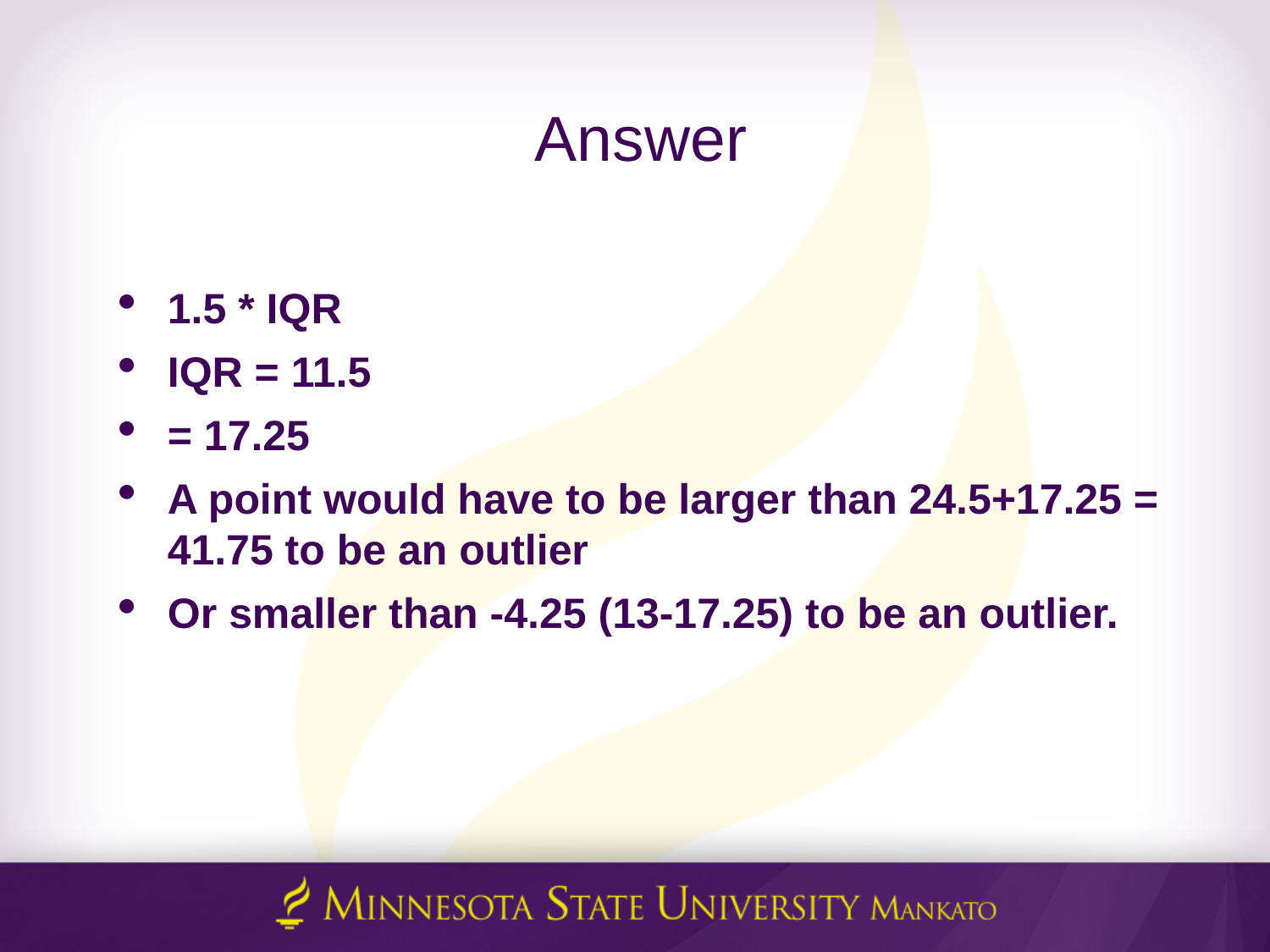

# Answer
1.5 * IQR
IQR = 11.5
= 17.25
A point would have to be larger than 24.5+17.25 = 41.75 to be an outlier
Or smaller than -4.25 (13-17.25) to be an outlier.